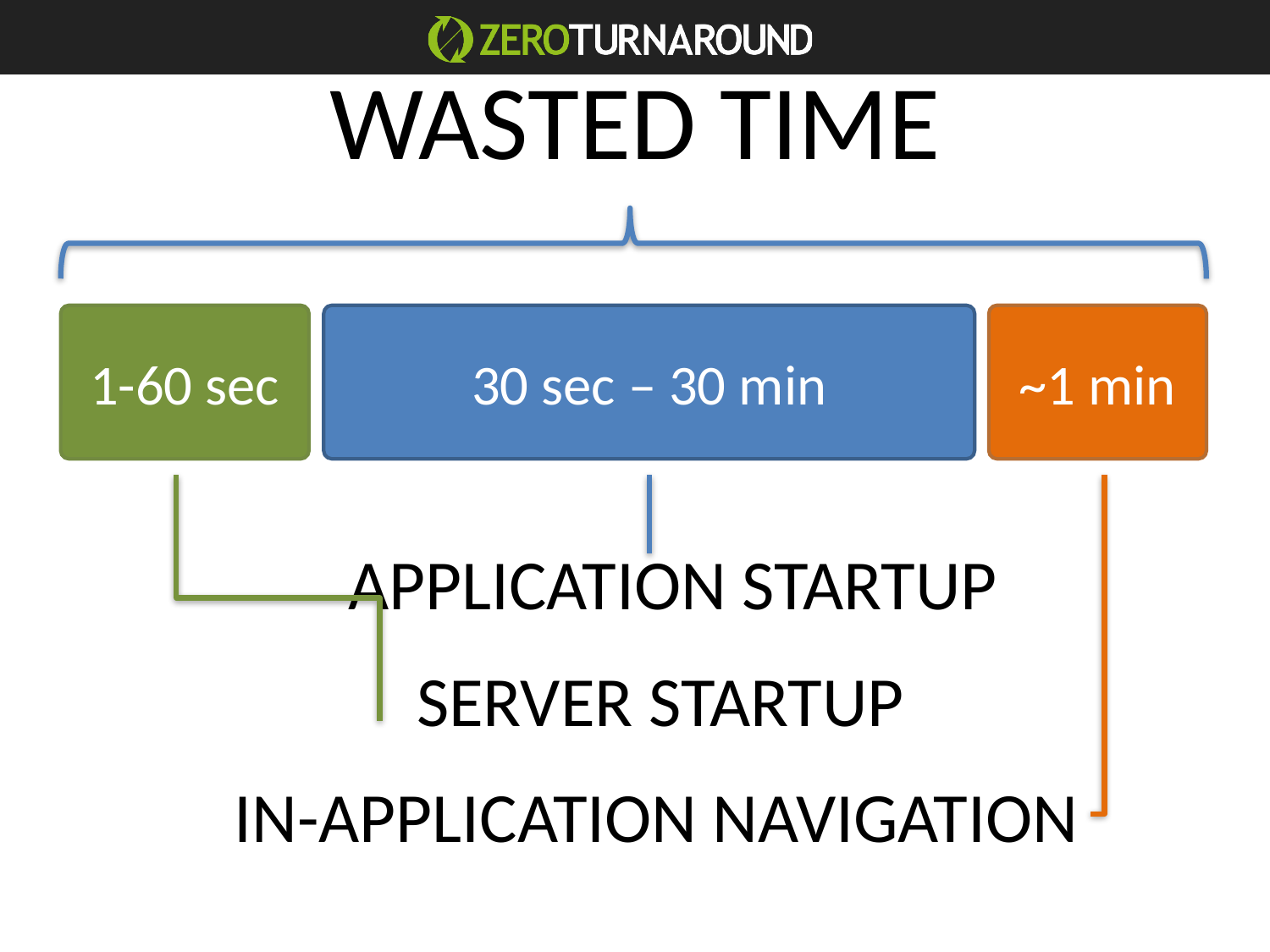

# WASTED TIME
1-60 sec
30 sec – 30 min
~1 min
APPLICATION STARTUP
SERVER STARTUP
IN-APPLICATION NAVIGATION